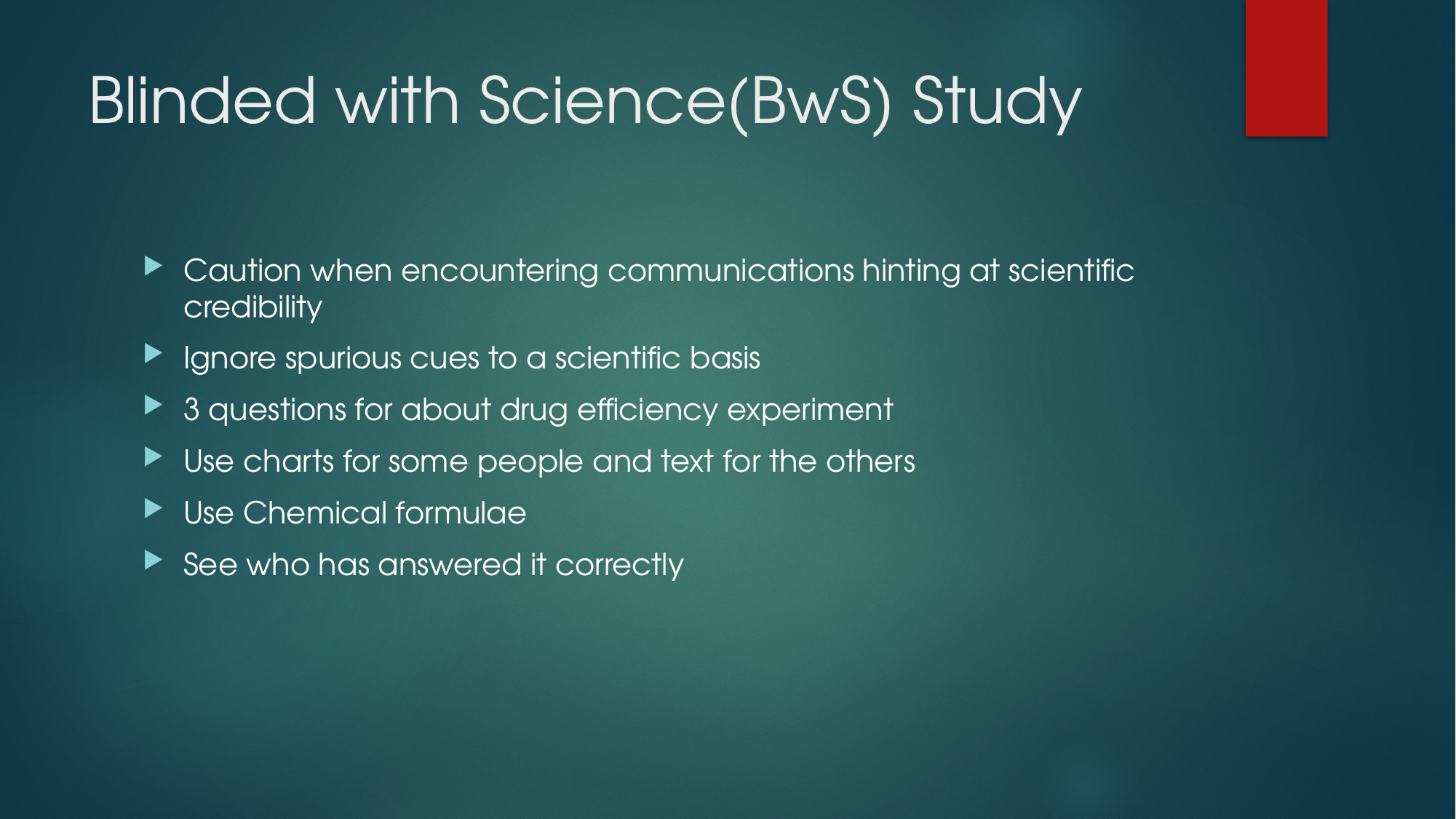

# Blinded with Science(BwS) Study
Caution when encountering communications hinting at scientific credibility
Ignore spurious cues to a scientific basis
3 questions for about drug efficiency experiment
Use charts for some people and text for the others
Use Chemical formulae
See who has answered it correctly